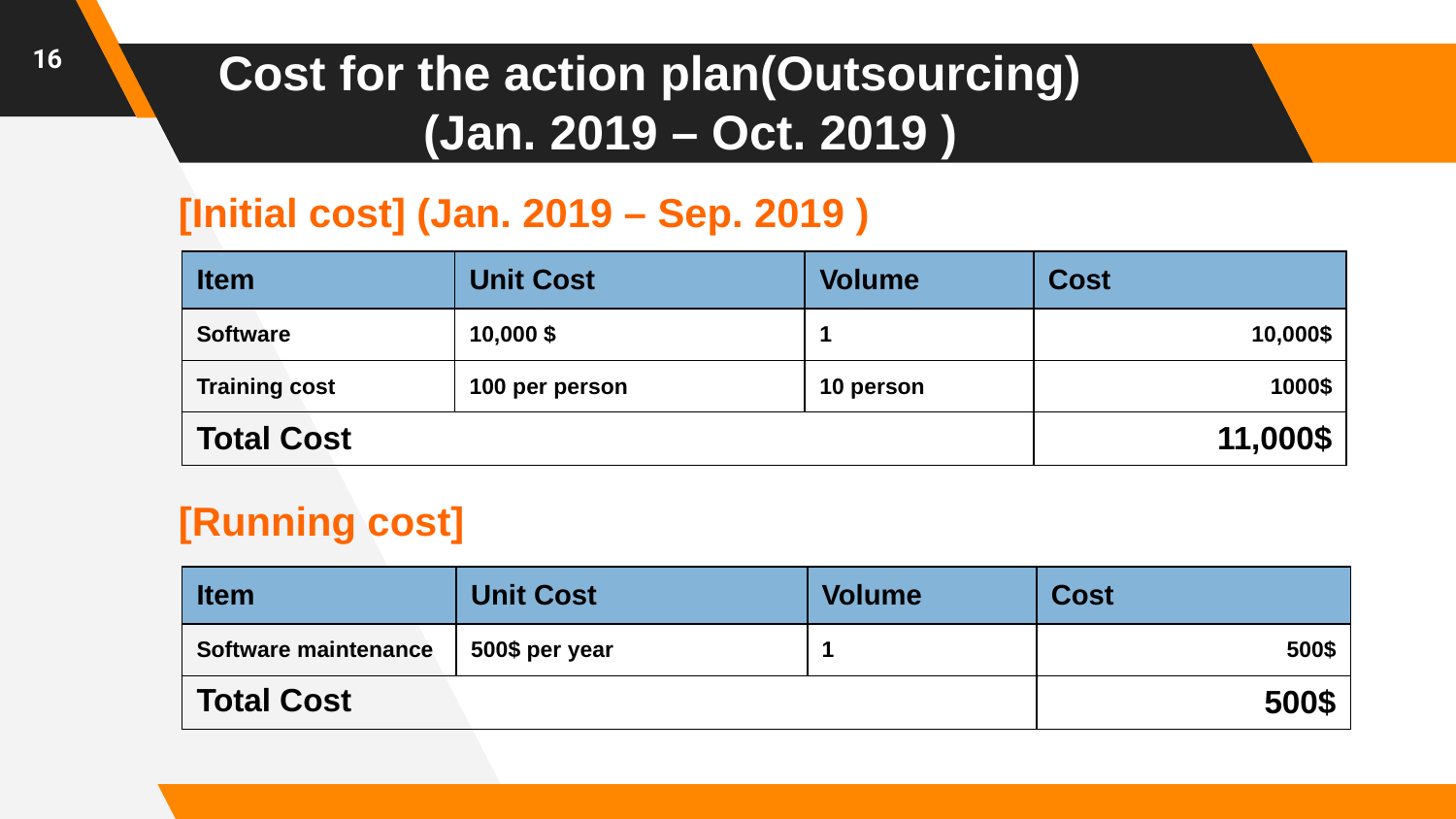

16
# Cost for the action plan(Outsourcing)
(Jan. 2019 – Oct. 2019 )
 [Initial cost] (Jan. 2019 – Sep. 2019 )
| Item | Unit Cost | Volume | Cost |
| --- | --- | --- | --- |
| Software | 10,000 $ | 1 | 10,000$ |
| Training cost | 100 per person | 10 person | 1000$ |
| Total Cost |  |  | 11,000$ |
 [Running cost]
| Item | Unit Cost | Volume | Cost |
| --- | --- | --- | --- |
| Software maintenance | 500$ per year | 1 | 500$ |
| Total Cost |  |  | 500$ |